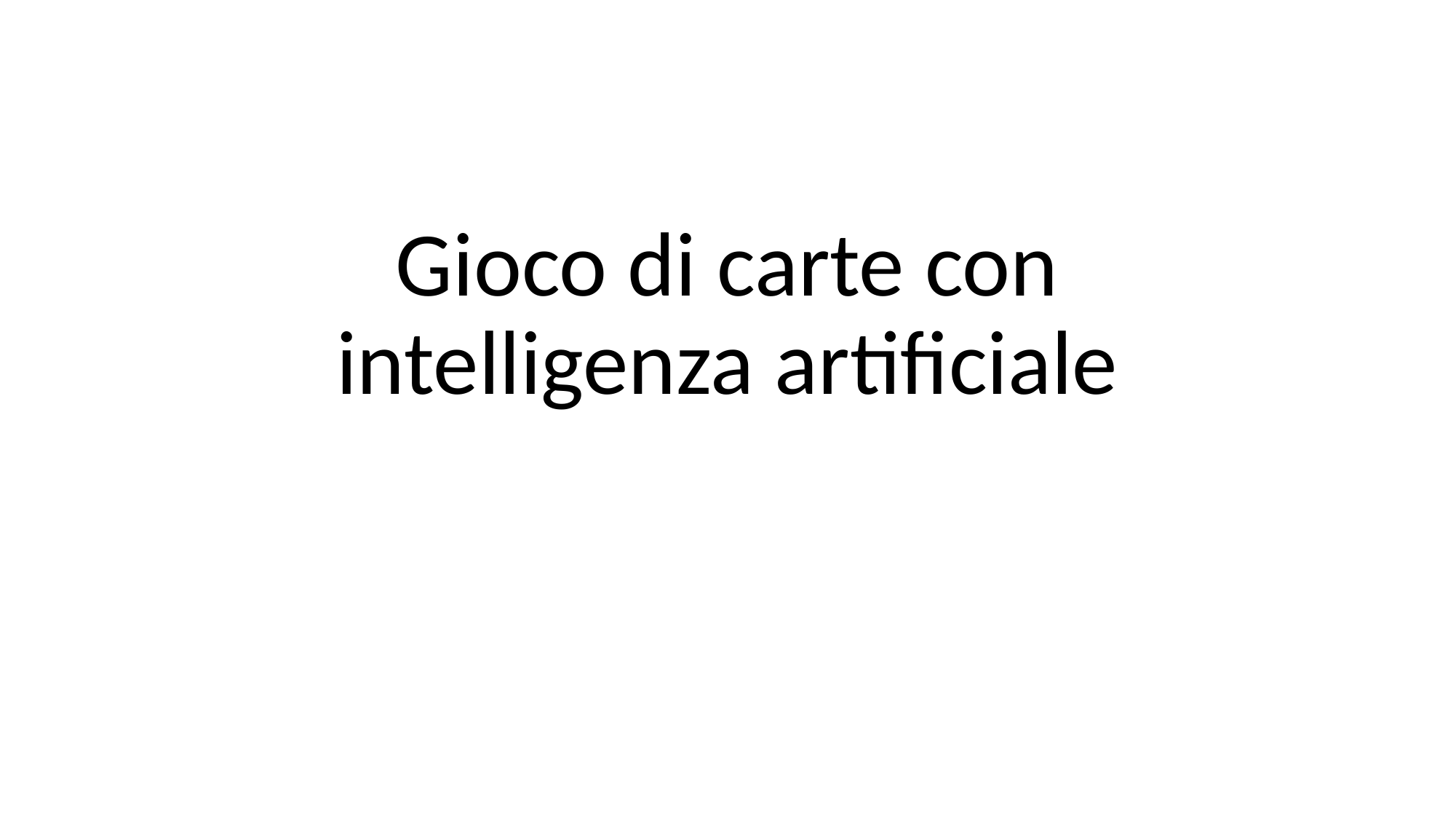

# Gioco di carte con intelligenza artificiale